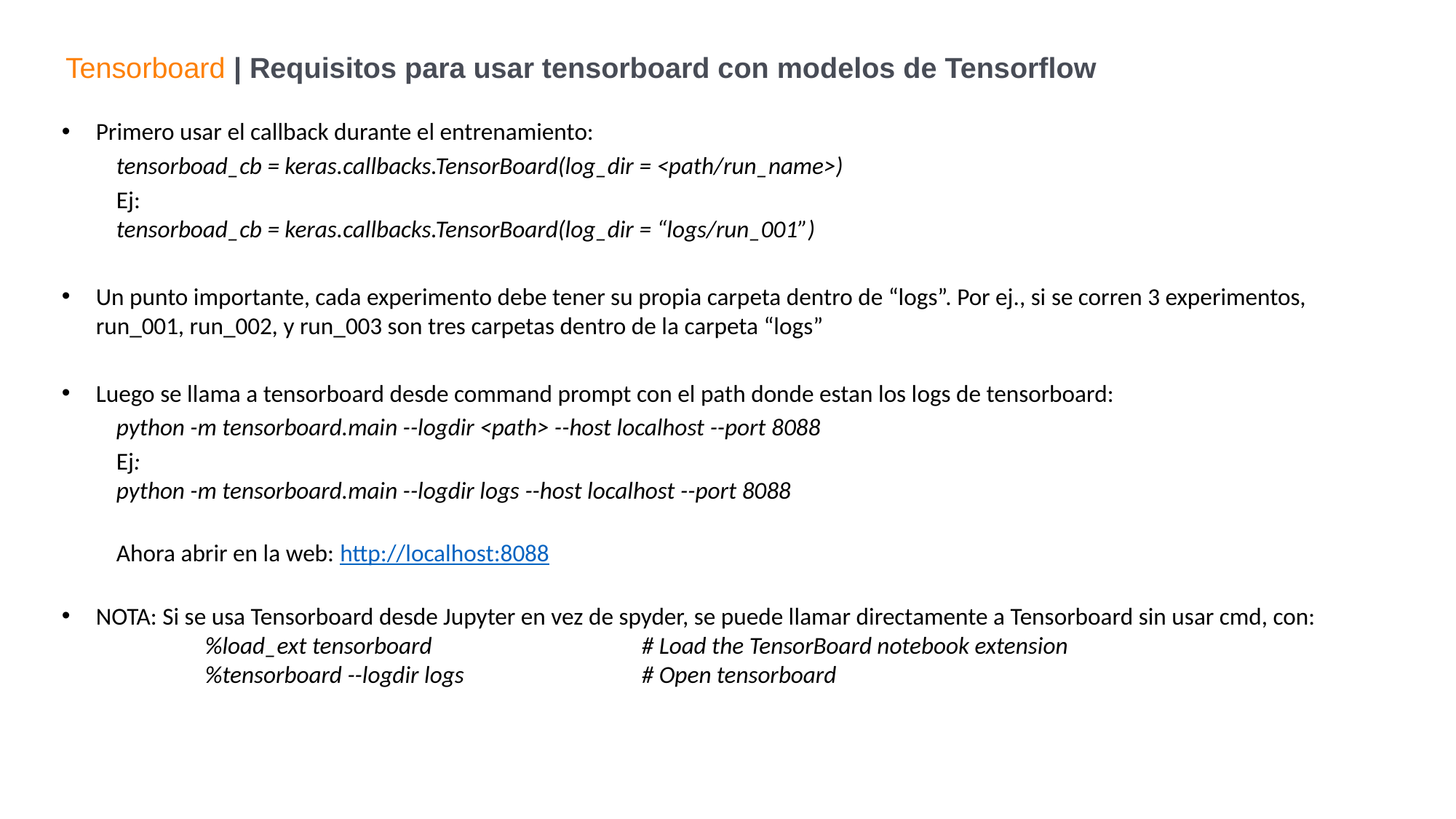

Tensorboard | Requisitos para usar tensorboard con modelos de Tensorflow
Primero usar el callback durante el entrenamiento:
tensorboad_cb = keras.callbacks.TensorBoard(log_dir = <path/run_name>)
Ej:
tensorboad_cb = keras.callbacks.TensorBoard(log_dir = “logs/run_001”)

Un punto importante, cada experimento debe tener su propia carpeta dentro de “logs”. Por ej., si se corren 3 experimentos, run_001, run_002, y run_003 son tres carpetas dentro de la carpeta “logs”

Luego se llama a tensorboard desde command prompt con el path donde estan los logs de tensorboard:
python -m tensorboard.main --logdir <path> --host localhost --port 8088
Ej:
python -m tensorboard.main --logdir logs --host localhost --port 8088
Ahora abrir en la web: http://localhost:8088
NOTA: Si se usa Tensorboard desde Jupyter en vez de spyder, se puede llamar directamente a Tensorboard sin usar cmd, con:
	%load_ext tensorboard 		# Load the TensorBoard notebook extension
	%tensorboard --logdir logs 		# Open tensorboard